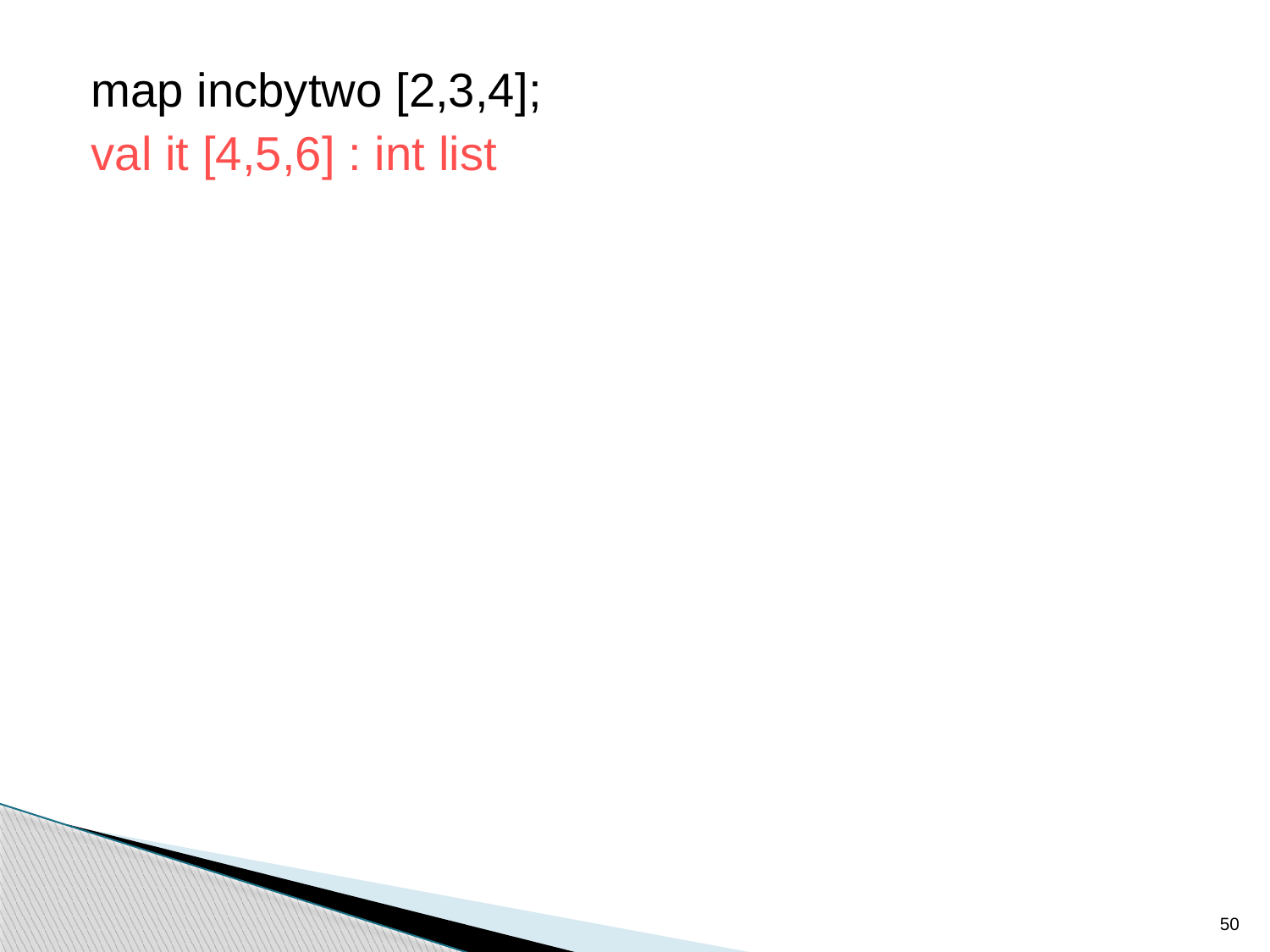

map incbytwo [2,3,4];
val it [4,5,6] : int list

50